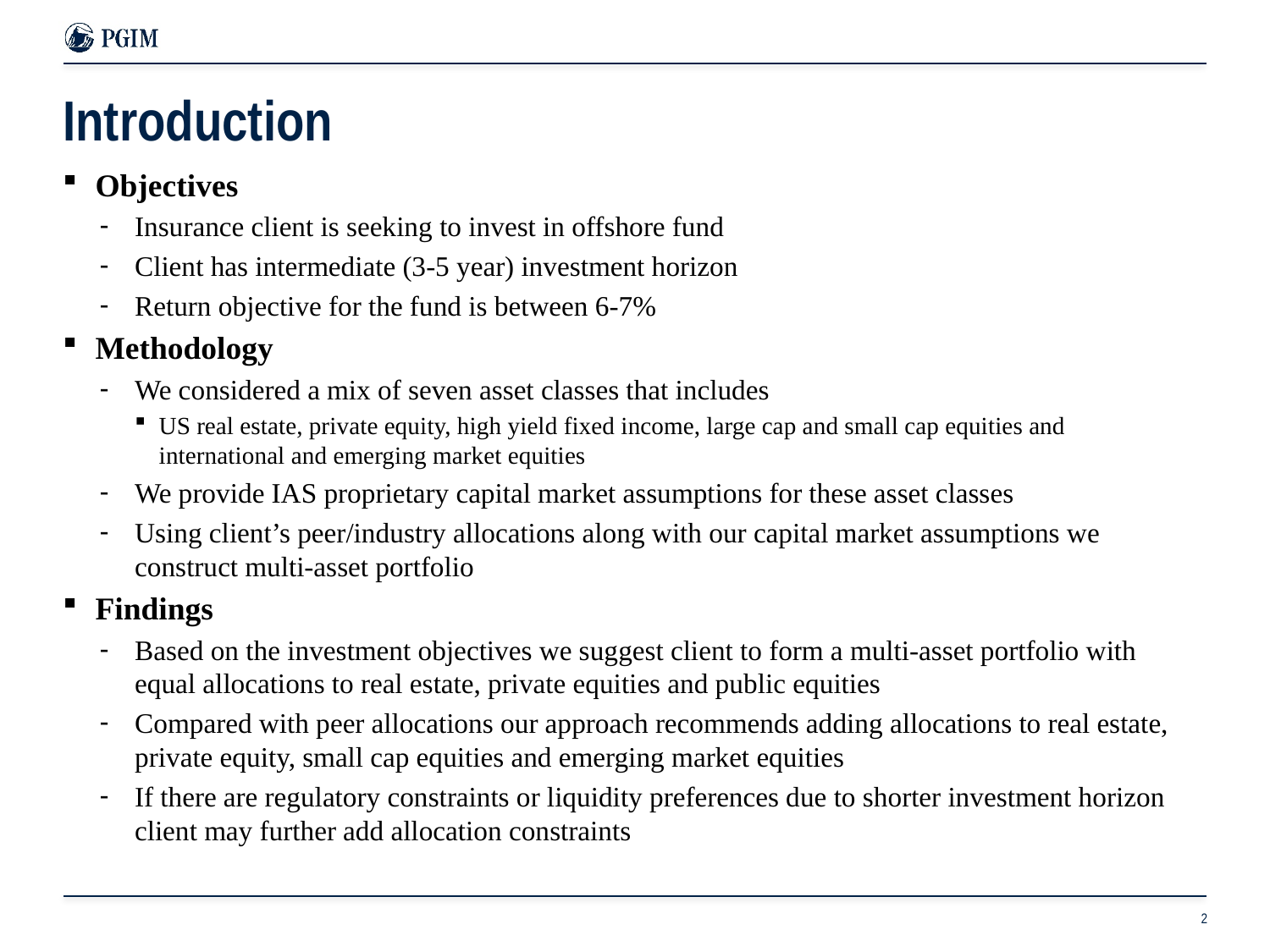

# Introduction
Objectives
Insurance client is seeking to invest in offshore fund
Client has intermediate (3-5 year) investment horizon
Return objective for the fund is between 6-7%
Methodology
We considered a mix of seven asset classes that includes
US real estate, private equity, high yield fixed income, large cap and small cap equities and international and emerging market equities
We provide IAS proprietary capital market assumptions for these asset classes
Using client’s peer/industry allocations along with our capital market assumptions we construct multi-asset portfolio
Findings
Based on the investment objectives we suggest client to form a multi-asset portfolio with equal allocations to real estate, private equities and public equities
Compared with peer allocations our approach recommends adding allocations to real estate, private equity, small cap equities and emerging market equities
If there are regulatory constraints or liquidity preferences due to shorter investment horizon client may further add allocation constraints

2